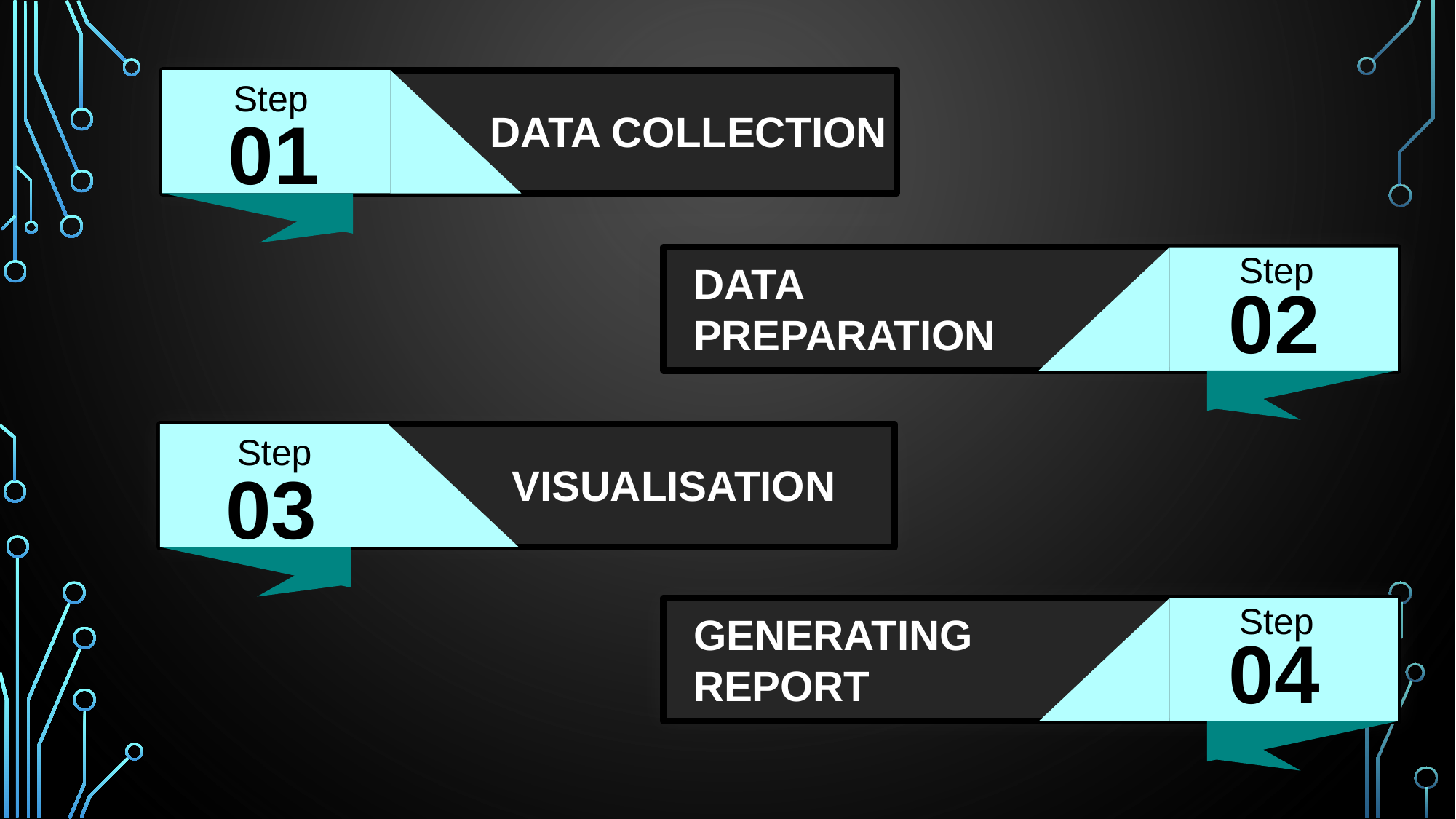

Step
01

DATA COLLECTION

Step
02

DATA PREPARATION

Step
03

VISUALISATION

Step
04

GENERATING REPORT